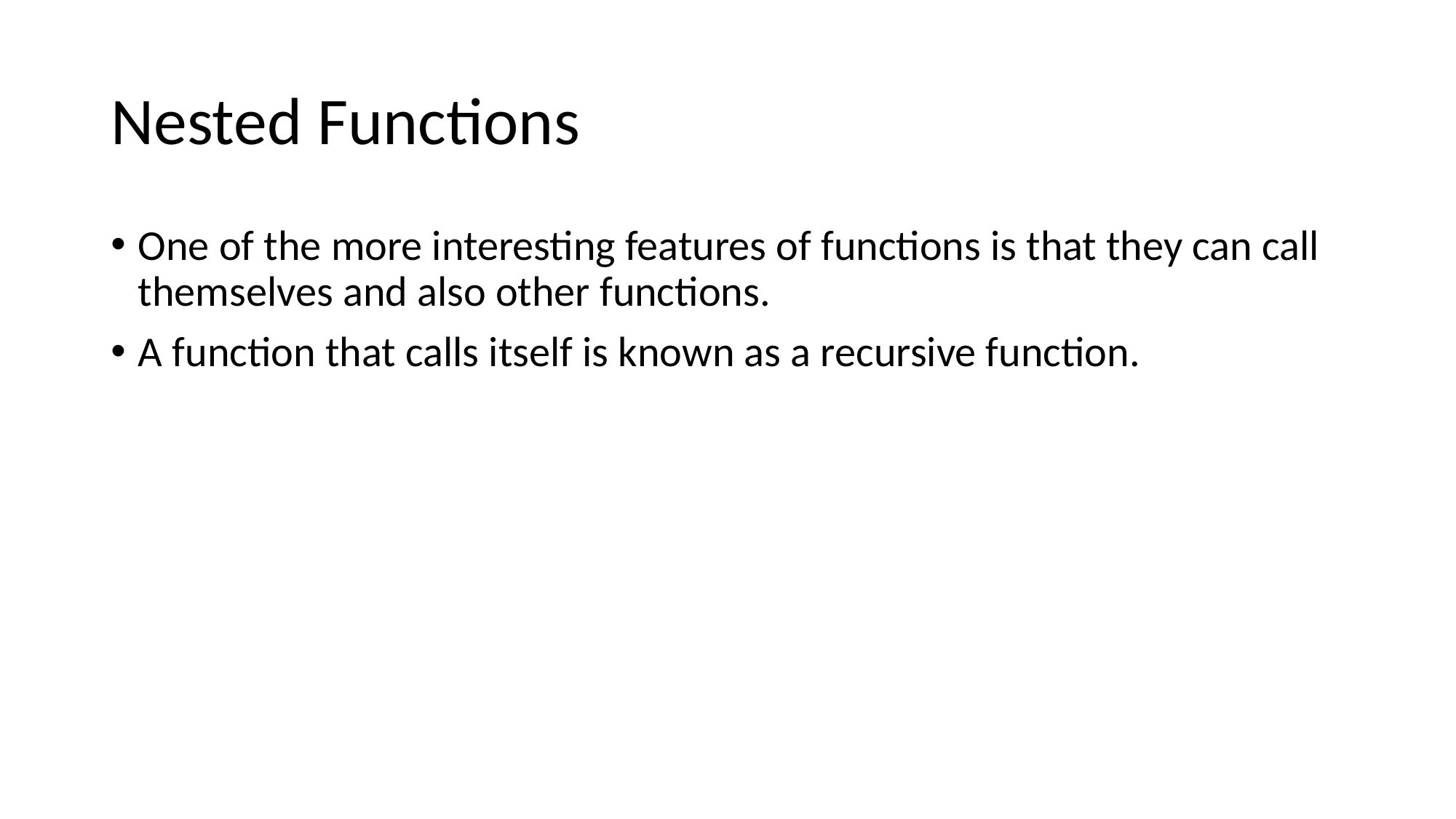

# Nested Functions
One of the more interesting features of functions is that they can call themselves and also other functions.
A function that calls itself is known as a recursive function.